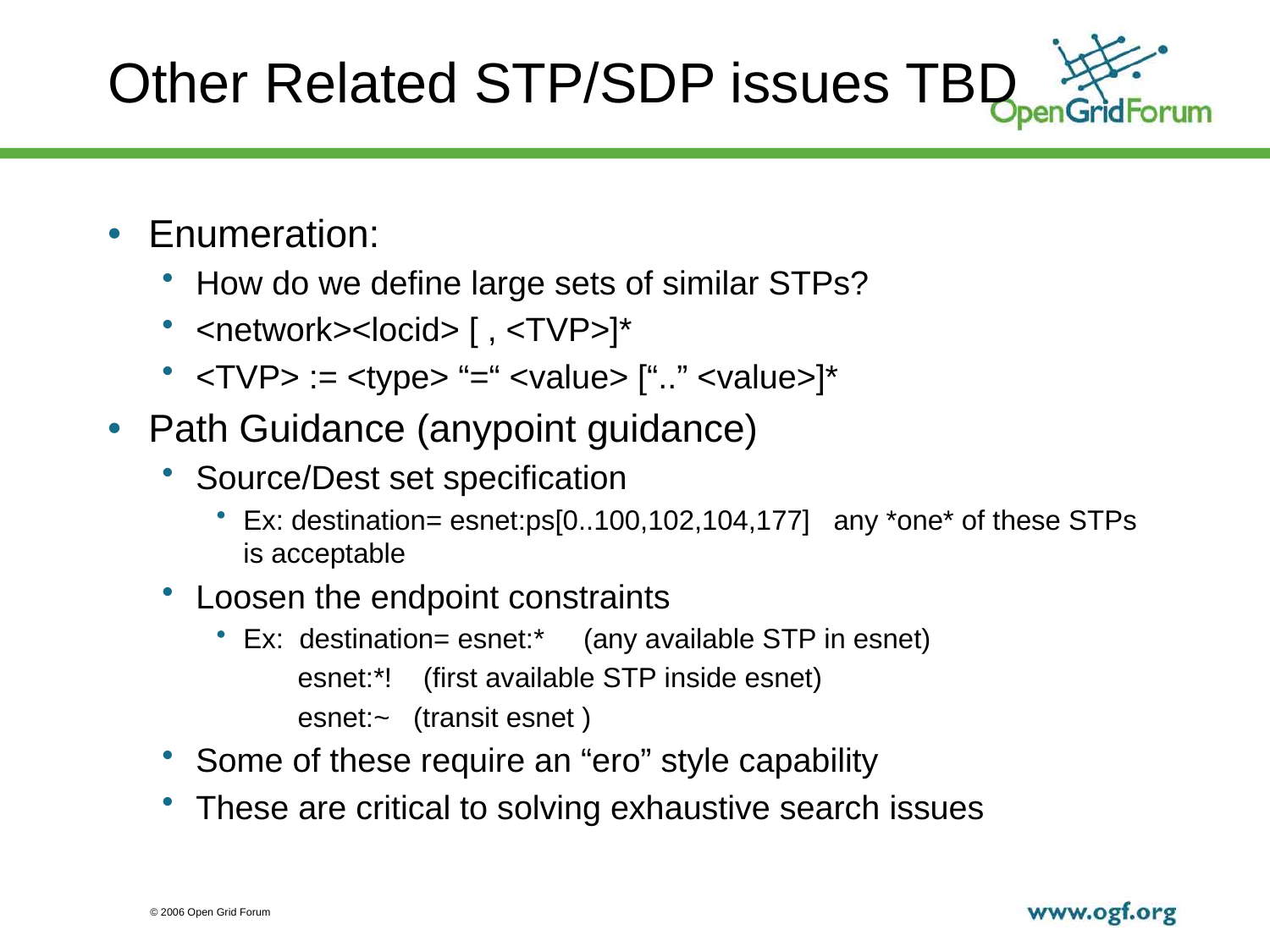

# Other Related STP/SDP issues TBD
Enumeration:
How do we define large sets of similar STPs?
<network><locid> [ , <TVP>]*
<TVP> := <type> “=“ <value> [“..” <value>]*
Path Guidance (anypoint guidance)
Source/Dest set specification
Ex: destination= esnet:ps[0..100,102,104,177]   any *one* of these STPs is acceptable
Loosen the endpoint constraints
Ex:  destination= esnet:*     (any available STP in esnet)
	esnet:*!    (first available STP inside esnet)
	esnet:~   (transit esnet )
Some of these require an “ero” style capability
These are critical to solving exhaustive search issues